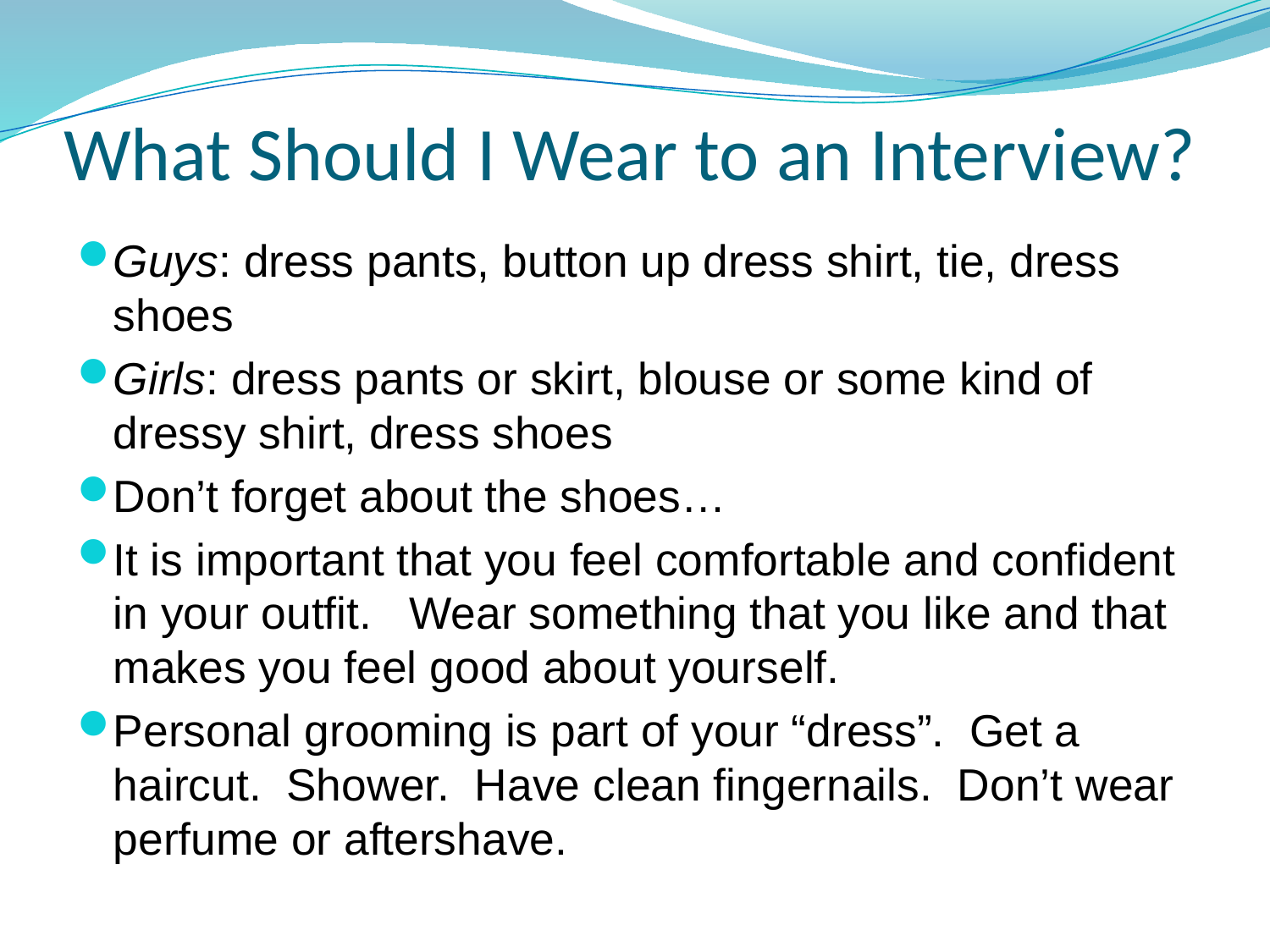

# What Should I Wear to an Interview?
Guys: dress pants, button up dress shirt, tie, dress shoes
Girls: dress pants or skirt, blouse or some kind of dressy shirt, dress shoes
Don’t forget about the shoes…
It is important that you feel comfortable and confident in your outfit.   Wear something that you like and that makes you feel good about yourself.
Personal grooming is part of your “dress”.  Get a haircut.  Shower.  Have clean fingernails.  Don’t wear perfume or aftershave.